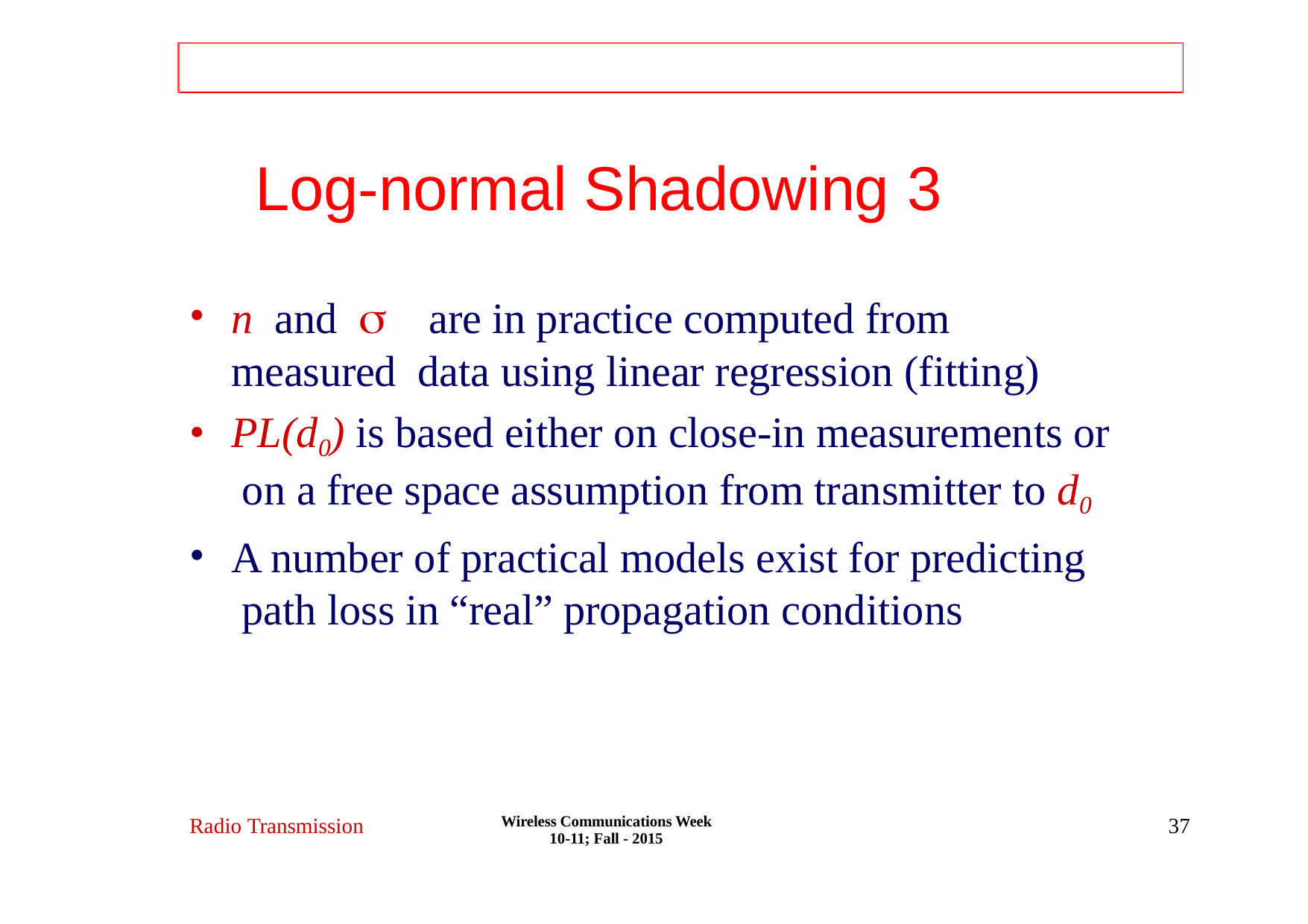

# Log-normal Shadowing 3
n and  σ	are in practice computed from measured  data using linear regression (fitting)
PL(d0) is based either on close-in measurements or  on a free space assumption from transmitter to d0
A number of practical models exist for predicting  path loss in “real” propagation conditions

Wireless Communications Week 10-11; Fall - 2015
Radio Transmission
37